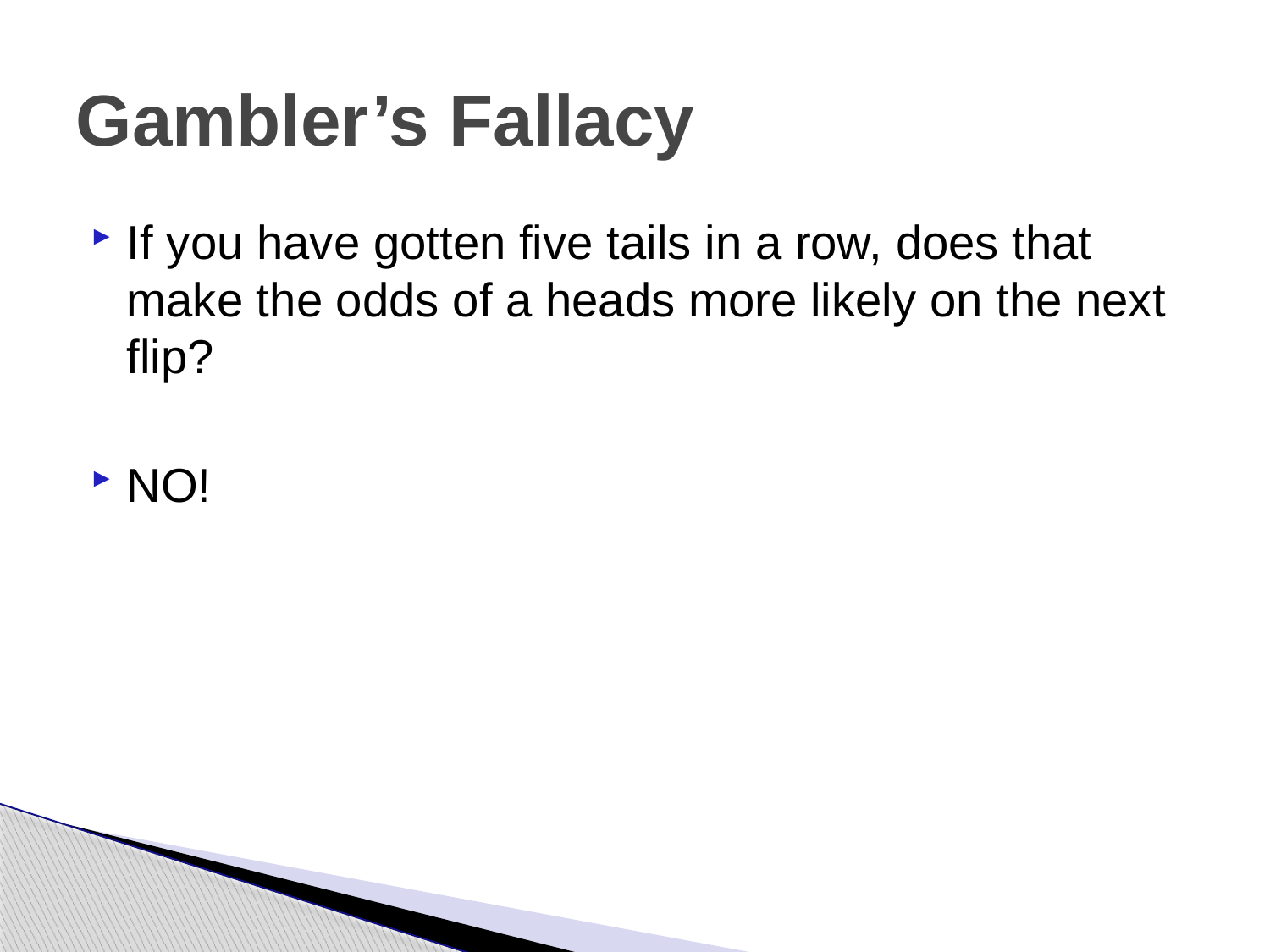

# Gambler’s Fallacy
If you have gotten five tails in a row, does that make the odds of a heads more likely on the next flip?

NO!